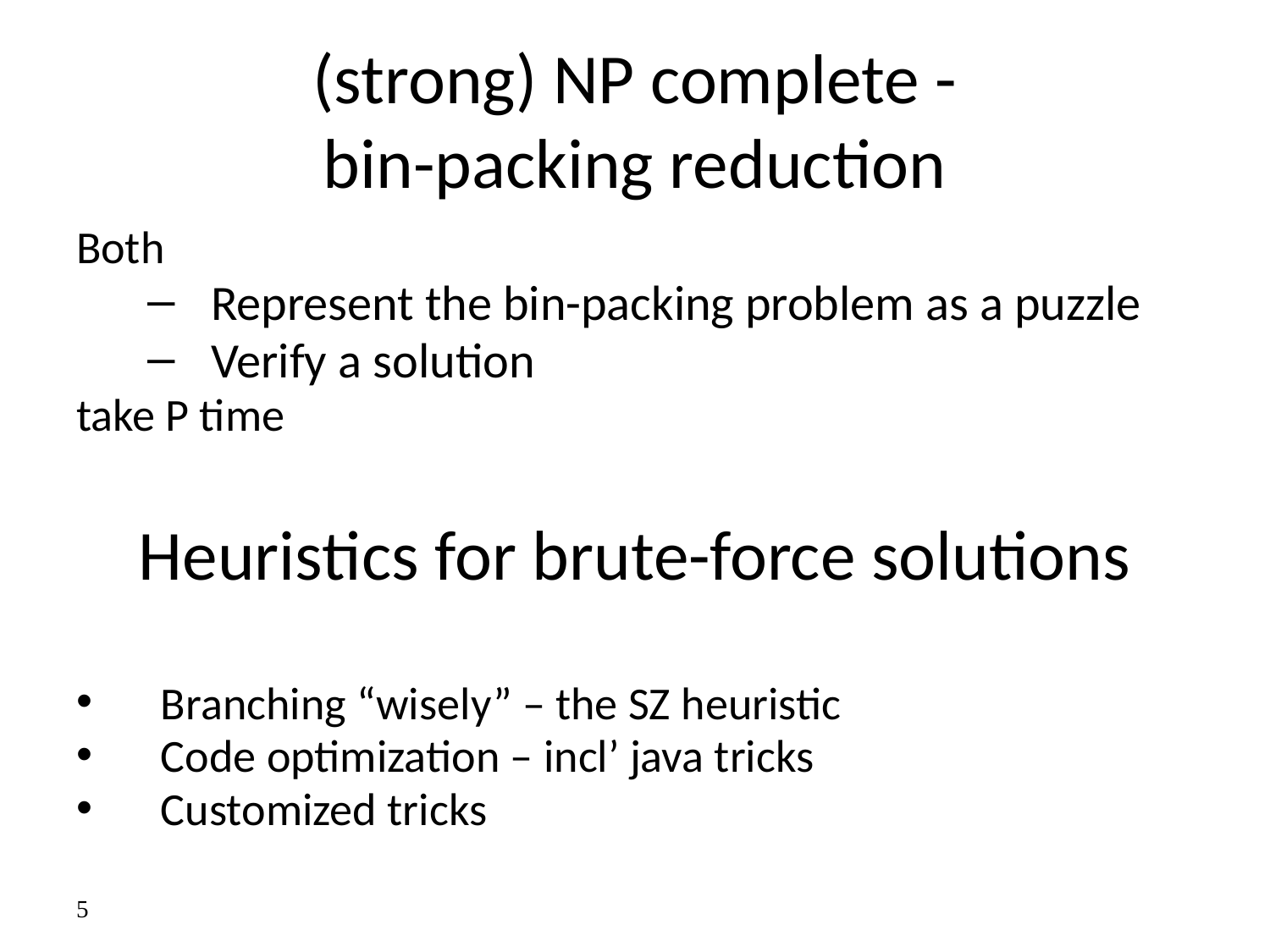

# (strong) NP complete - bin-packing reduction
Both
Represent the bin-packing problem as a puzzle
Verify a solution
take P time

Heuristics for brute-force solutions

Branching “wisely” – the SZ heuristic
Code optimization – incl’ java tricks
Customized tricks
5